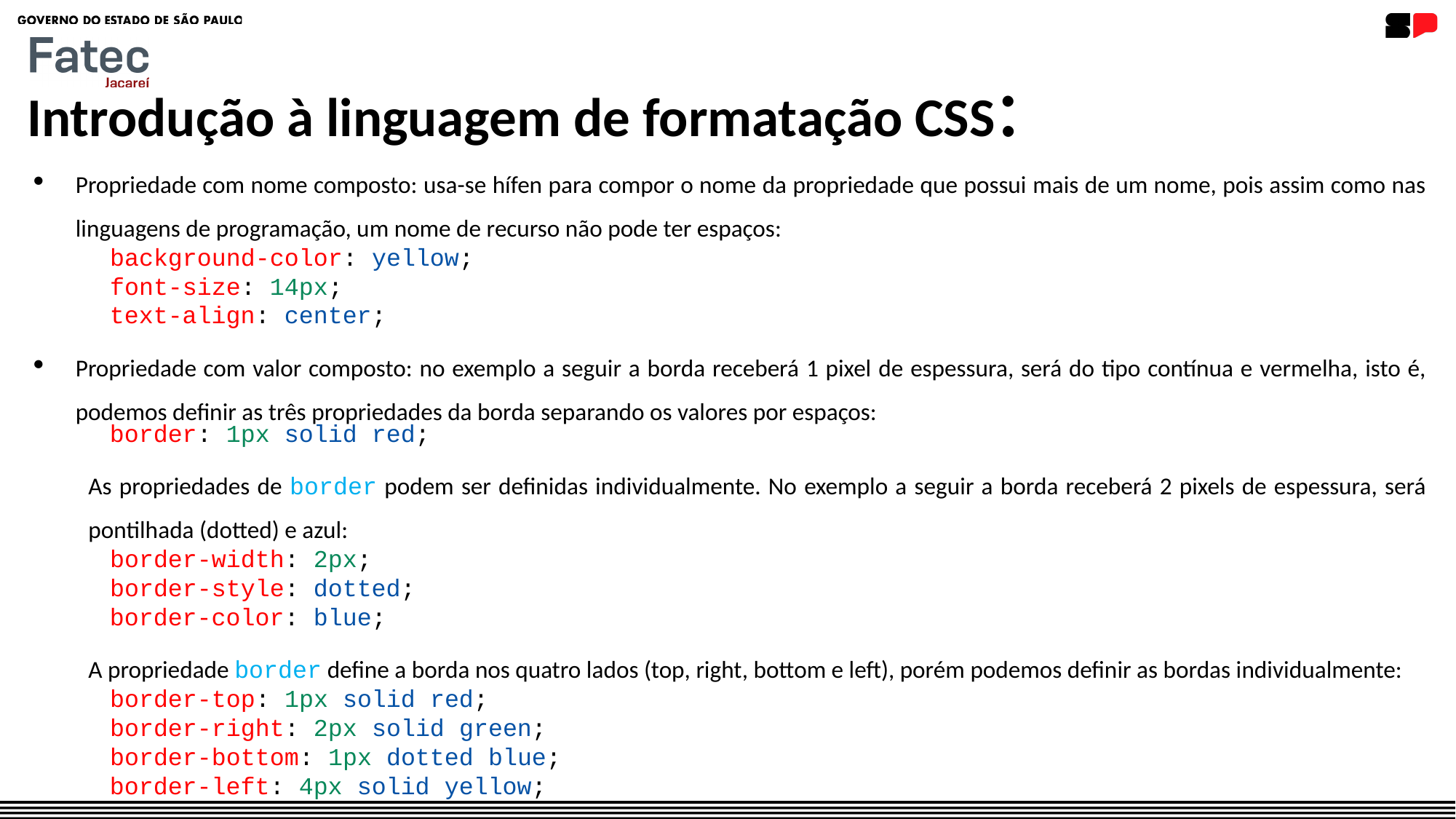

Introdução à linguagem de formatação CSS:
Propriedade com nome composto: usa-se hífen para compor o nome da propriedade que possui mais de um nome, pois assim como nas linguagens de programação, um nome de recurso não pode ter espaços:
background-color: yellow;
font-size: 14px;
text-align: center;
Propriedade com valor composto: no exemplo a seguir a borda receberá 1 pixel de espessura, será do tipo contínua e vermelha, isto é, podemos definir as três propriedades da borda separando os valores por espaços:
border: 1px solid red;
As propriedades de border podem ser definidas individualmente. No exemplo a seguir a borda receberá 2 pixels de espessura, será pontilhada (dotted) e azul:
border-width: 2px;
border-style: dotted;
border-color: blue;
A propriedade border define a borda nos quatro lados (top, right, bottom e left), porém podemos definir as bordas individualmente:
border-top: 1px solid red;
border-right: 2px solid green;
border-bottom: 1px dotted blue;
border-left: 4px solid yellow;